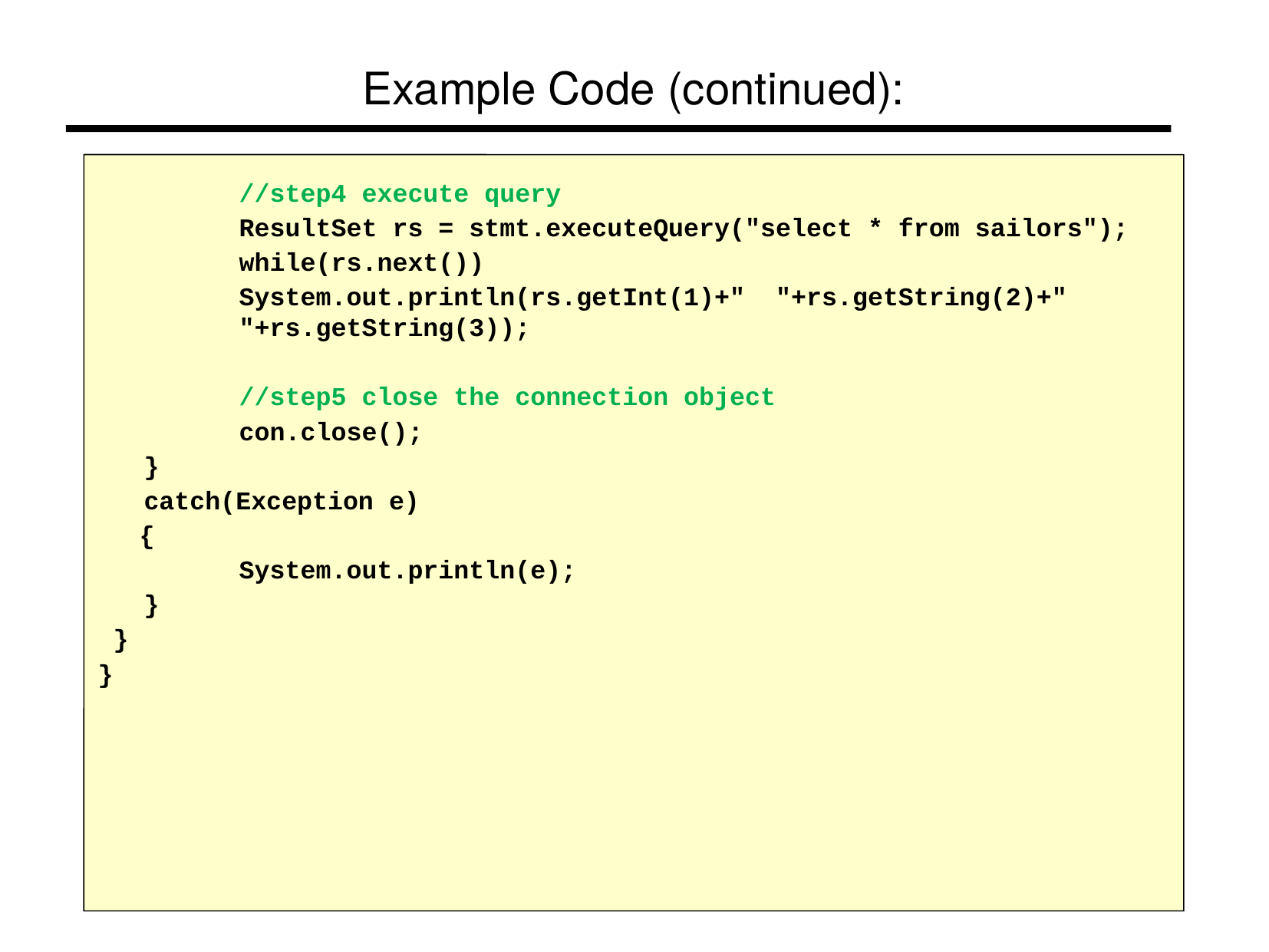

Example Code (continued):

		//step4 execute query
		ResultSet rs = stmt.executeQuery("select * from sailors");
		while(rs.next())
		System.out.println(rs.getInt(1)+"  "+rs.getString(2)+"  		"+rs.getString(3));

		//step5 close the connection object
		con.close();
   }
   catch(Exception e)
	 {
		System.out.println(e);
   }
 }
}